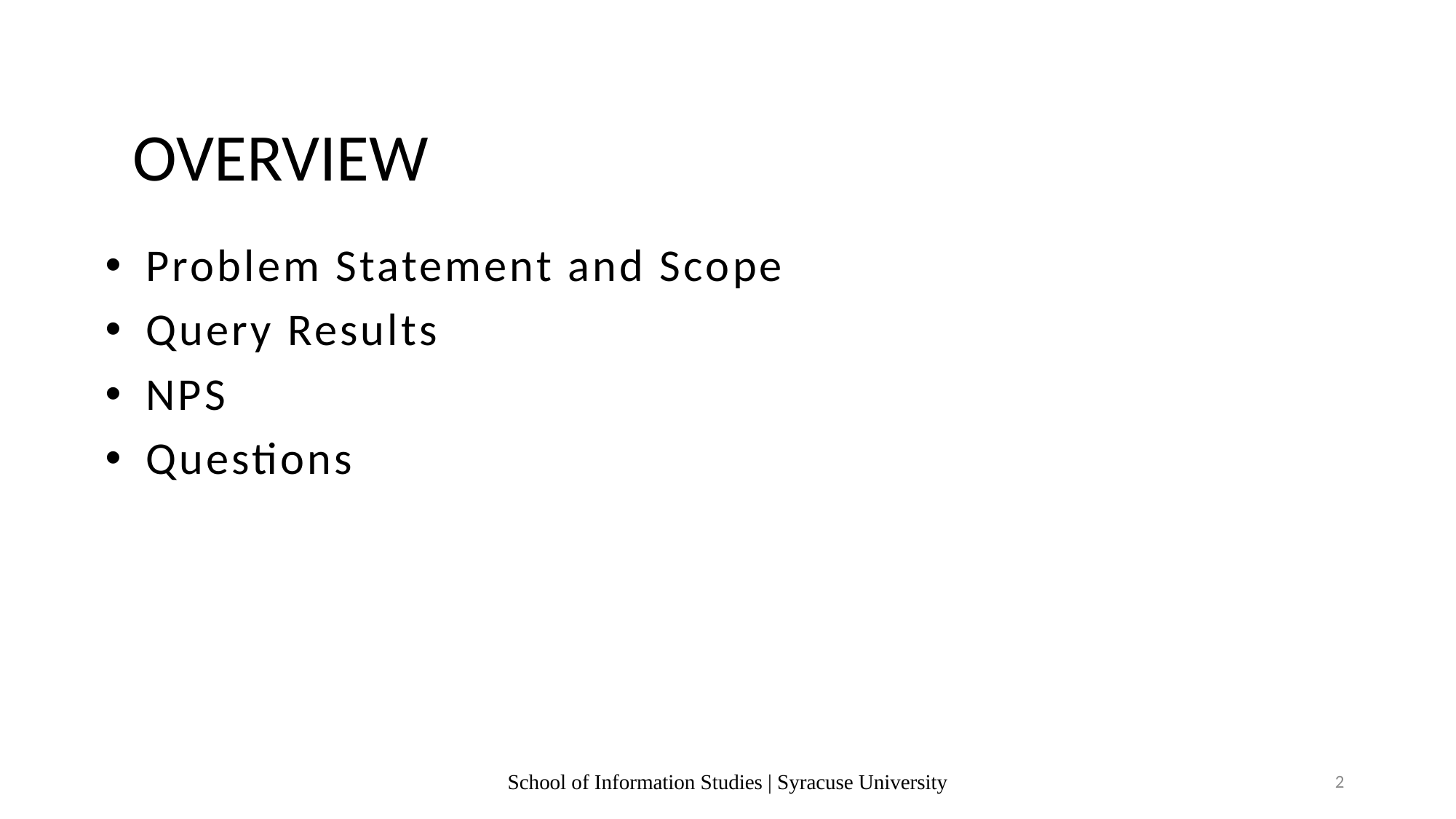

# OVERVIEW
 Problem Statement and Scope
 Query Results
 NPS
 Questions

School of Information Studies | Syracuse University
2